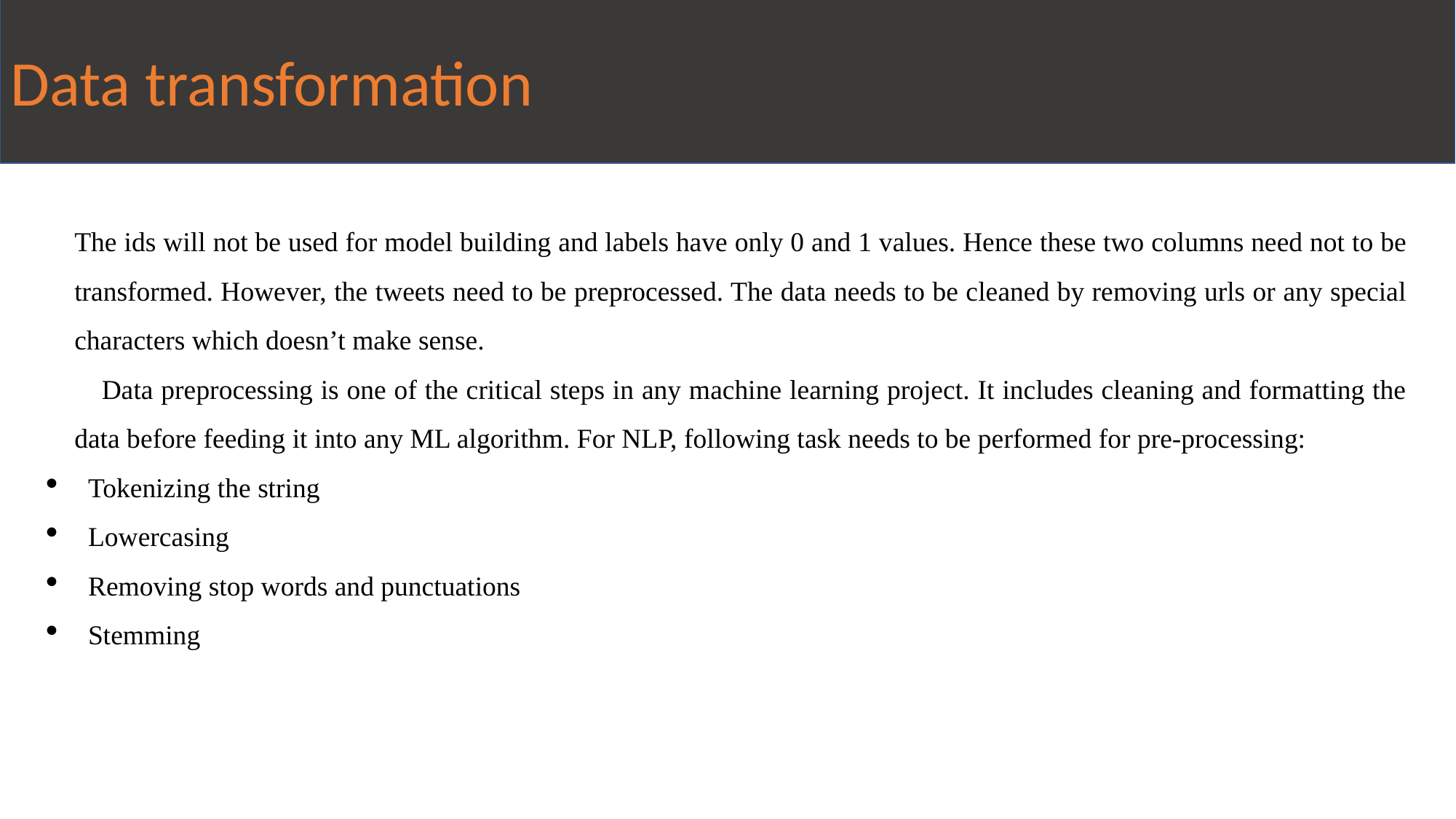

Data transformation

The ids will not be used for model building and labels have only 0 and 1 values. Hence these two columns need not to be transformed. However, the tweets need to be preprocessed. The data needs to be cleaned by removing urls or any special characters which doesn’t make sense.
Data preprocessing is one of the critical steps in any machine learning project. It includes cleaning and formatting the data before feeding it into any ML algorithm. For NLP, following task needs to be performed for pre-processing:
Tokenizing the string
Lowercasing
Removing stop words and punctuations
Stemming